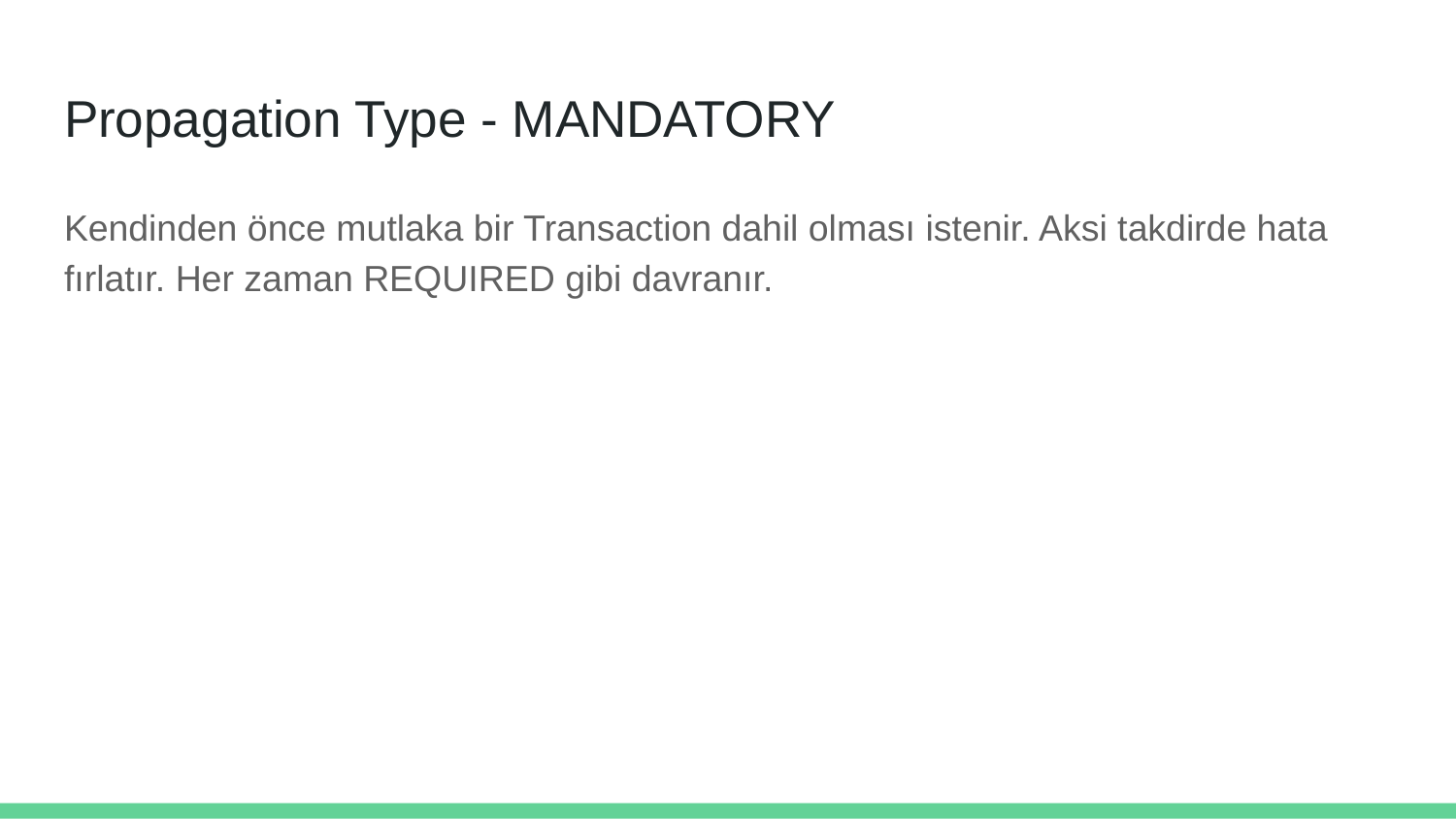

# Propagation Type - MANDATORY

Kendinden önce mutlaka bir Transaction dahil olması istenir. Aksi takdirde hata fırlatır. Her zaman REQUIRED gibi davranır.